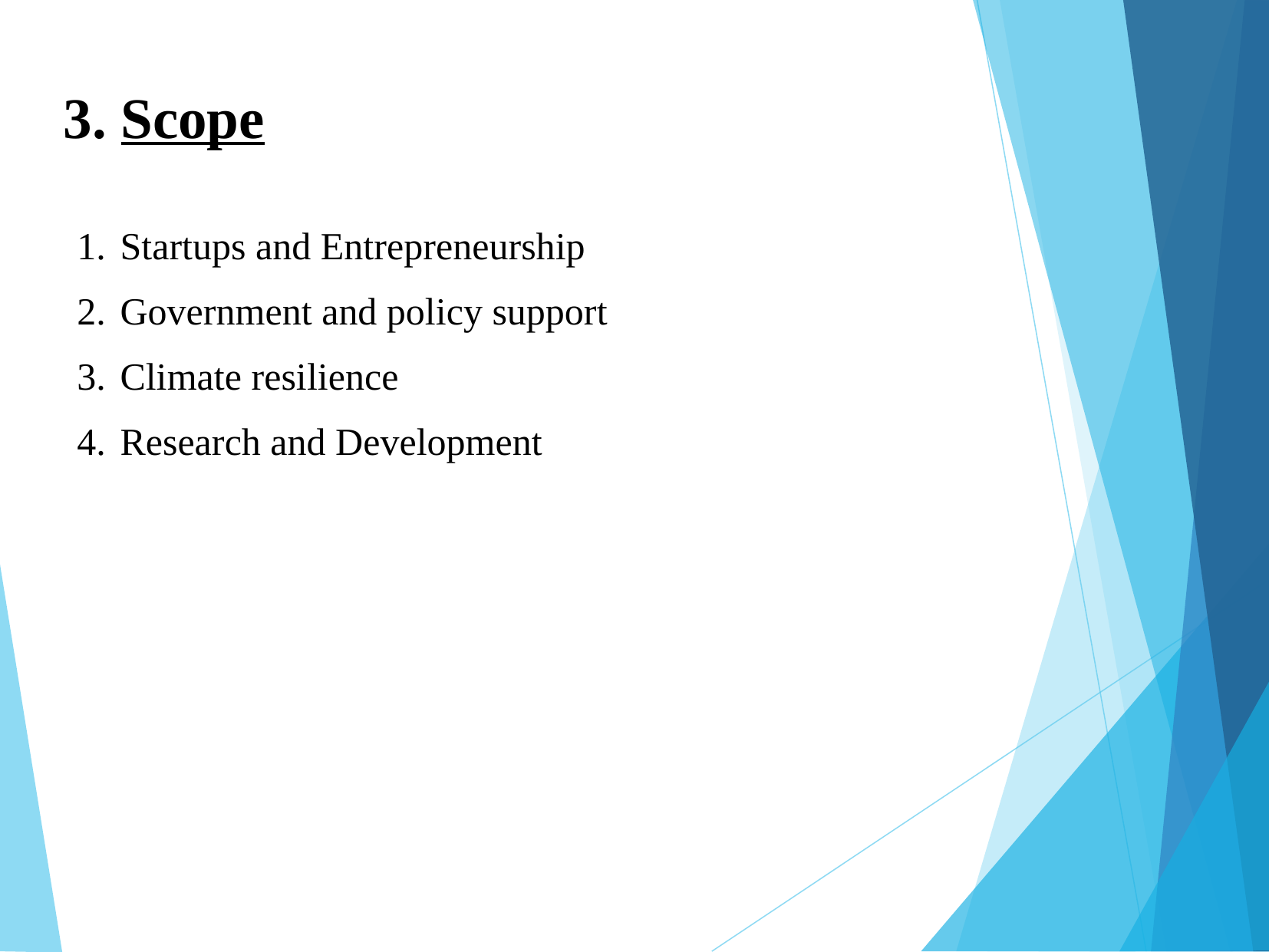

3. Scope
Startups and Entrepreneurship
Government and policy support
Climate resilience
Research and Development